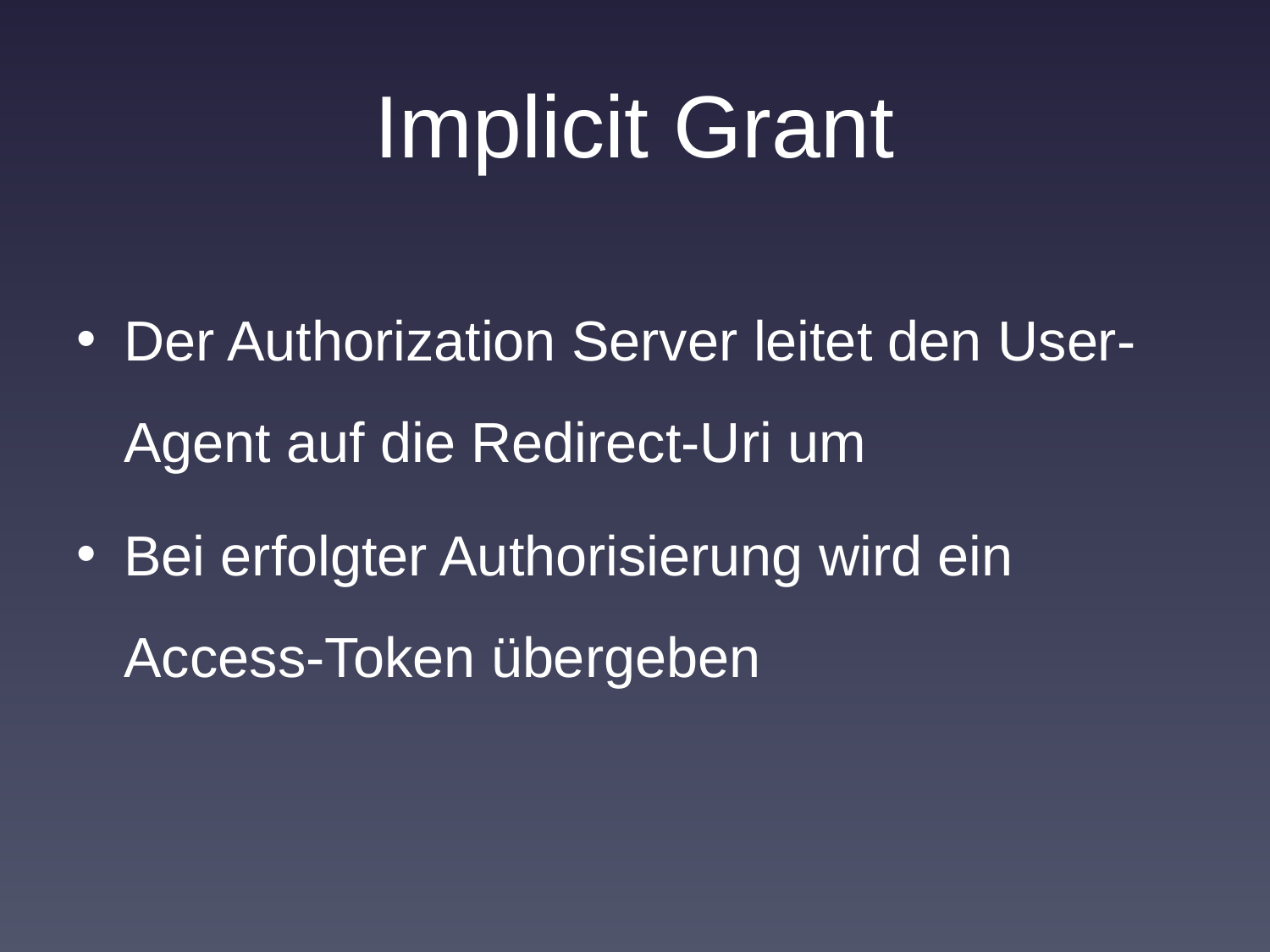

# Implicit Grant
Der Authorization Server leitet den User-Agent auf die Redirect-Uri um
Bei erfolgter Authorisierung wird ein Access-Token übergeben